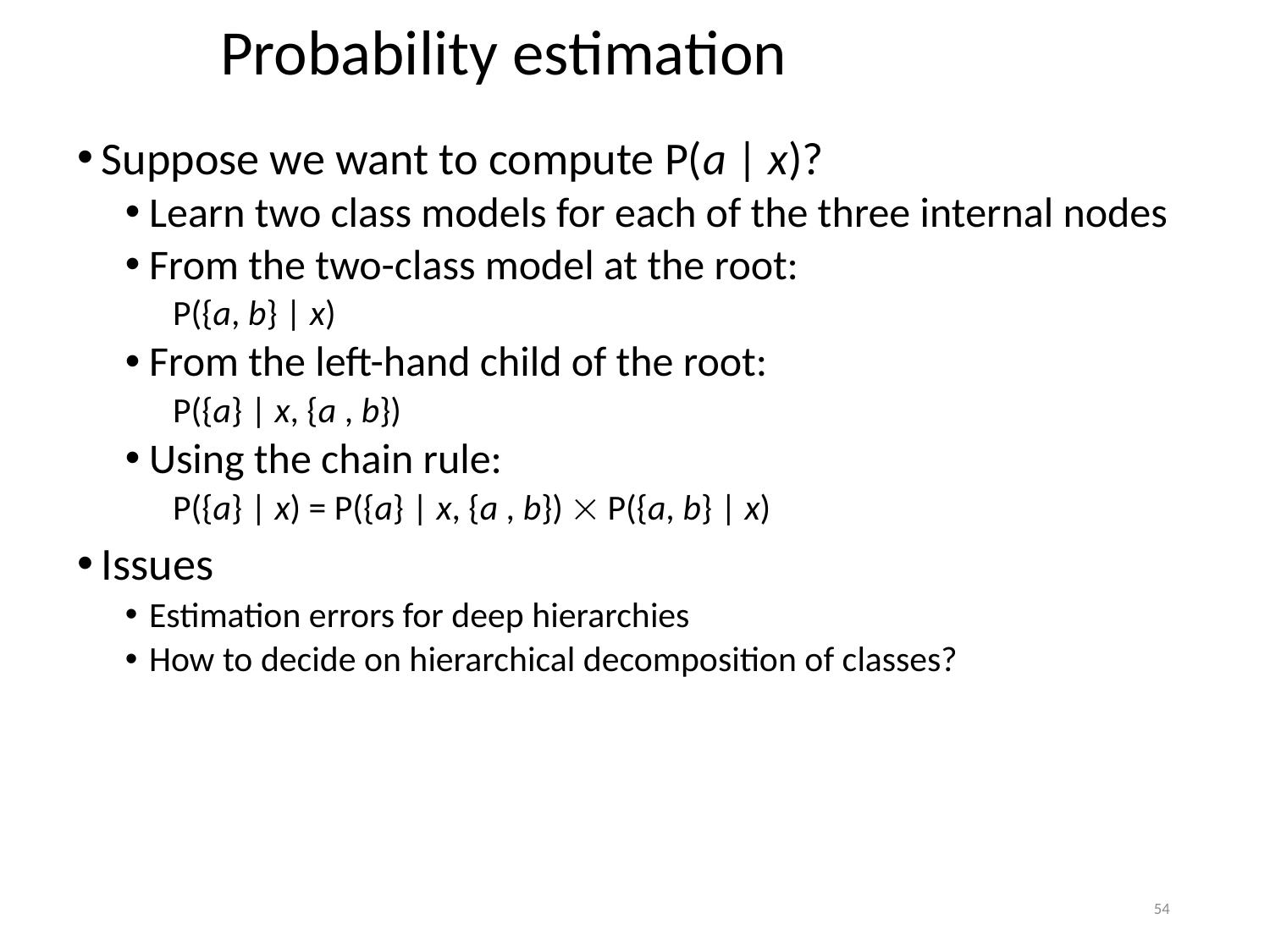

Probability estimation
Suppose we want to compute P(a | x)?
Learn two class models for each of the three internal nodes
From the two-class model at the root:
P({a, b} | x)
From the left-hand child of the root:
P({a} | x, {a , b})
Using the chain rule:
P({a} | x) = P({a} | x, {a , b}) × P({a, b} | x)
Issues
Estimation errors for deep hierarchies
How to decide on hierarchical decomposition of classes?
54